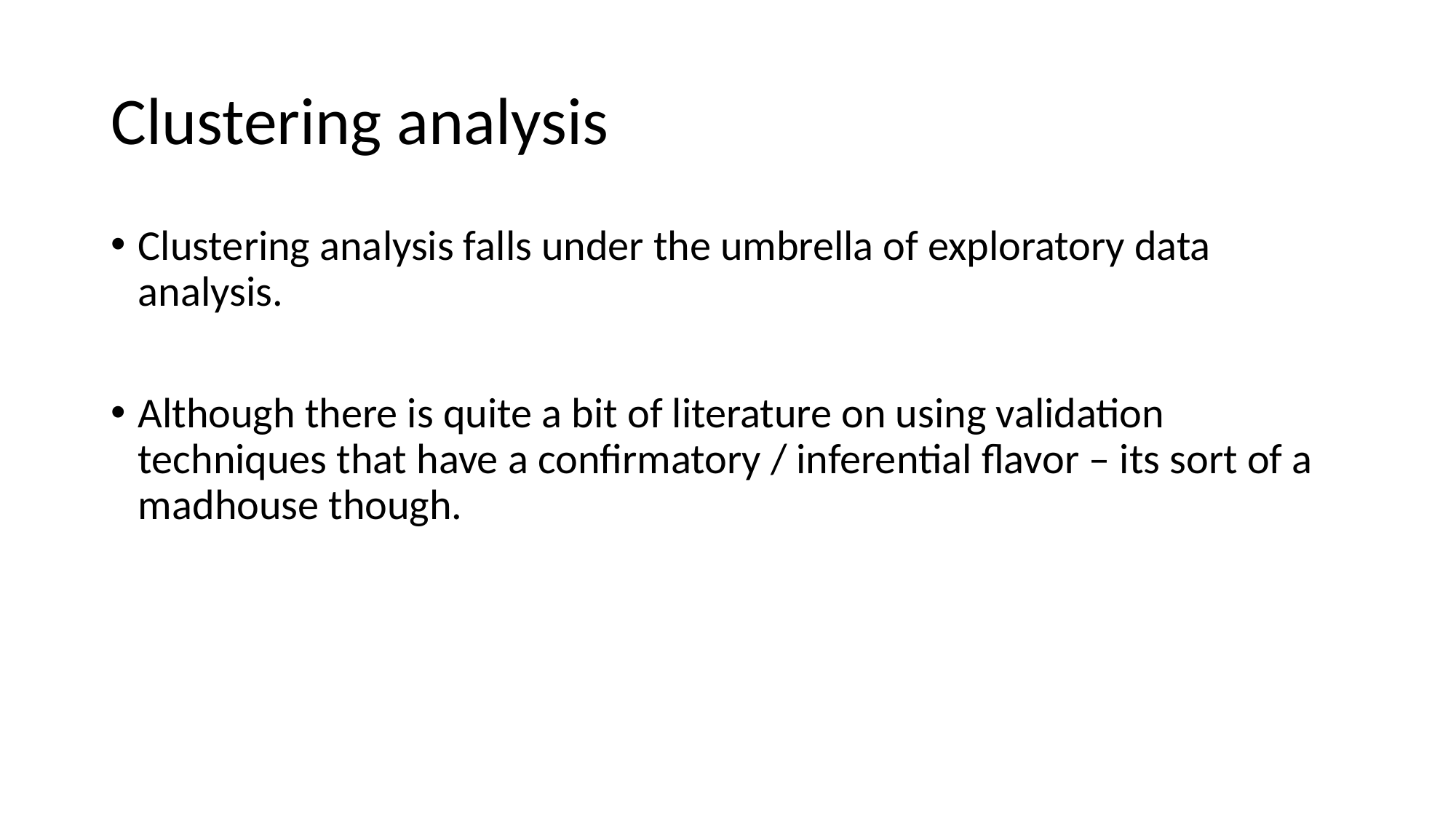

# Clustering analysis
Clustering analysis falls under the umbrella of exploratory data analysis.

Although there is quite a bit of literature on using validation techniques that have a confirmatory / inferential flavor – its sort of a madhouse though.